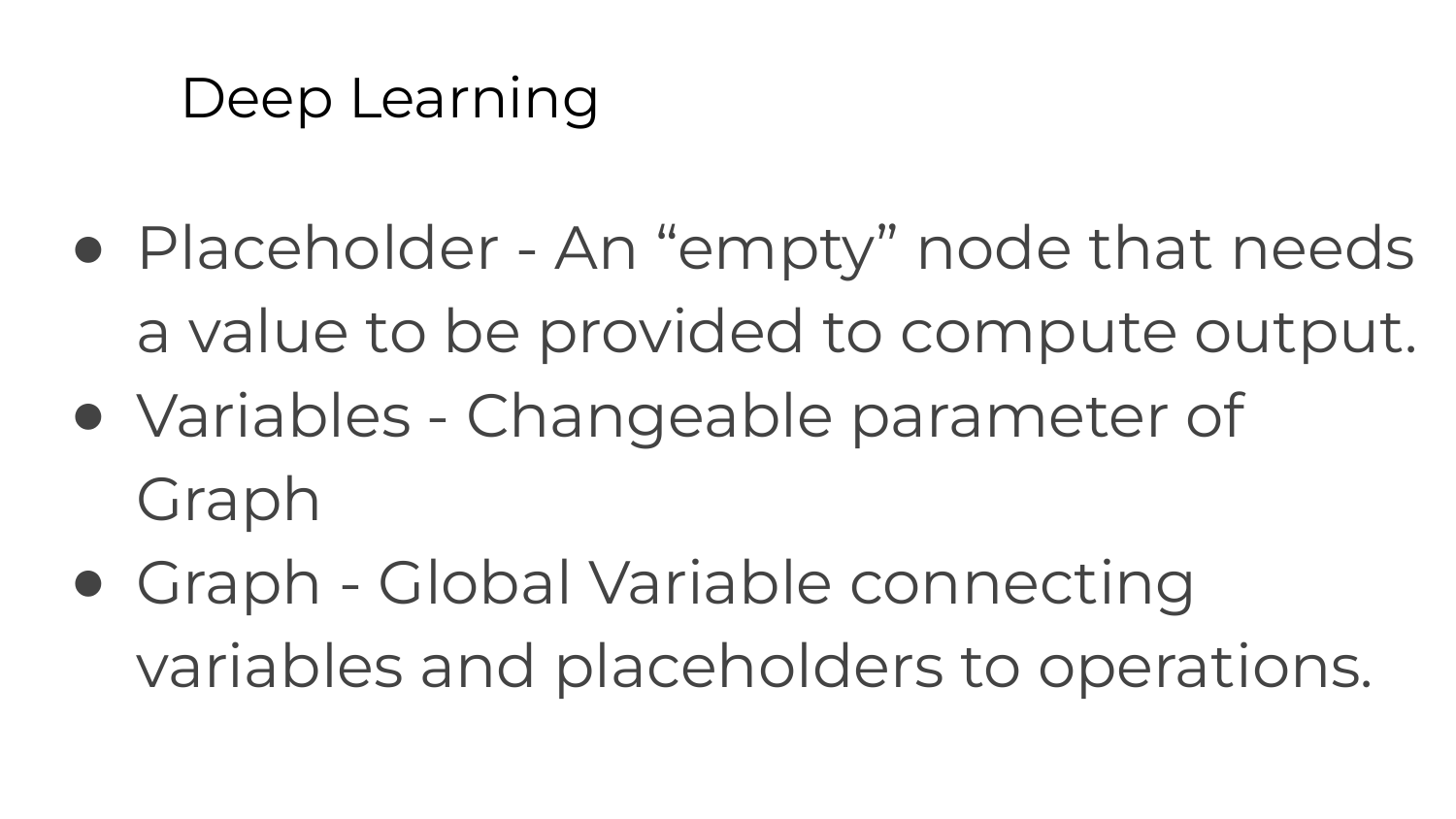

Deep Learning
Placeholder - An “empty” node that needs a value to be provided to compute output.
Variables - Changeable parameter of Graph
Graph - Global Variable connecting variables and placeholders to operations.